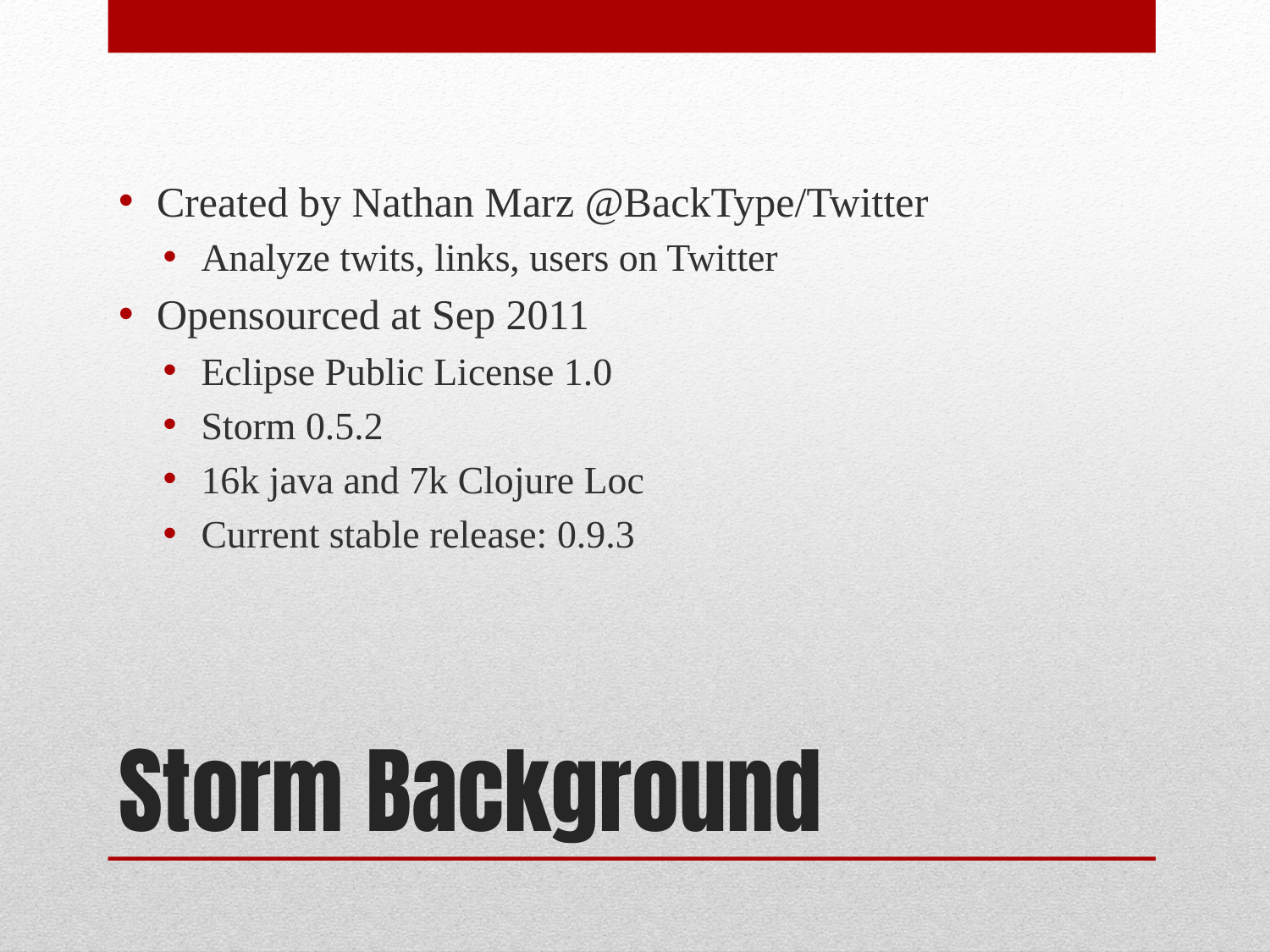

Created by Nathan Marz @BackType/Twitter
Analyze twits, links, users on Twitter
Opensourced at Sep 2011
Eclipse Public License 1.0
Storm 0.5.2
16k java and 7k Clojure Loc
Current stable release: 0.9.3
# Storm Background